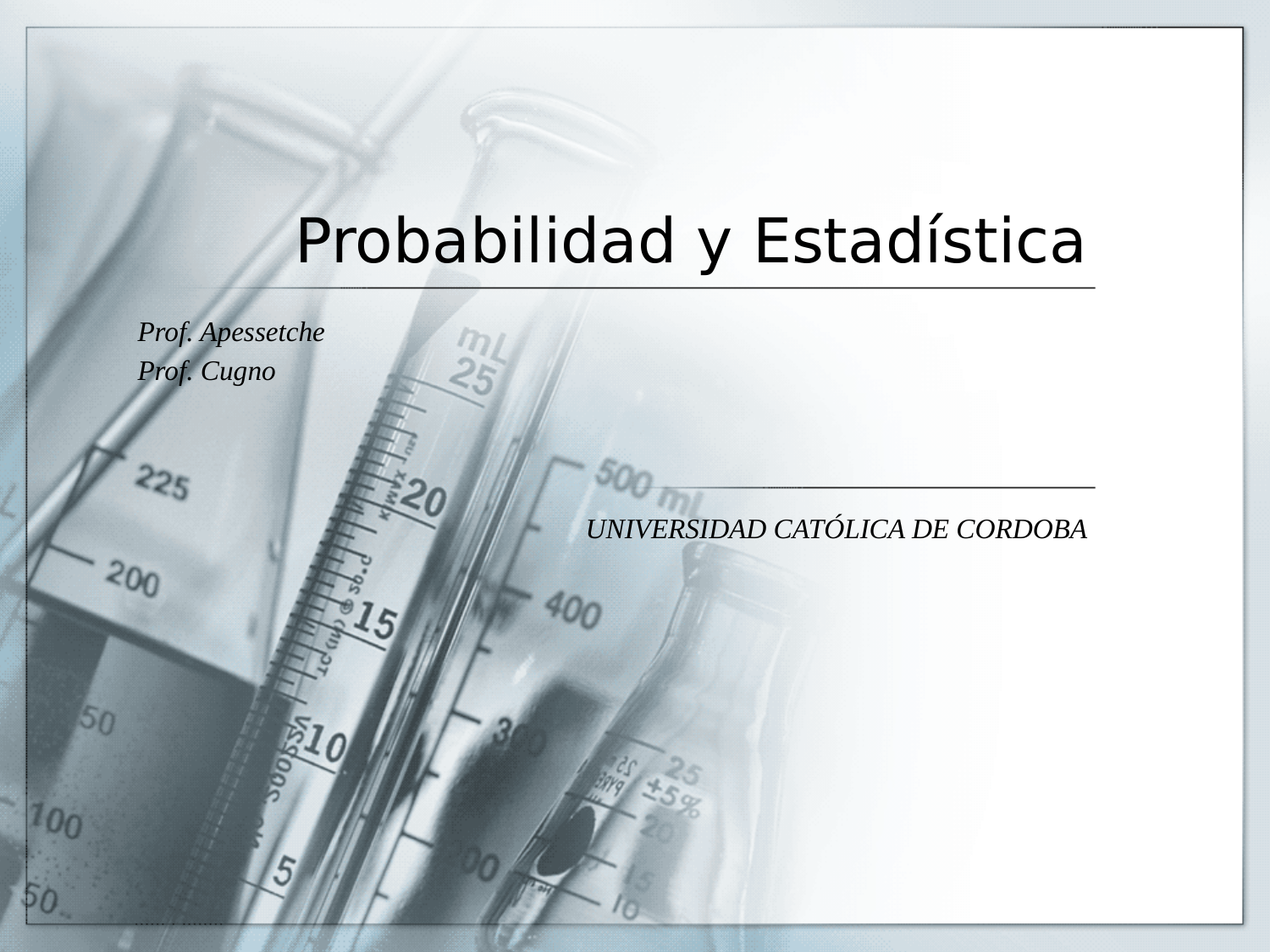

# Probabilidad y Estadística
Prof. Apessetche
Prof. Cugno

UNIVERSIDAD CATÓLICA DE CORDOBA